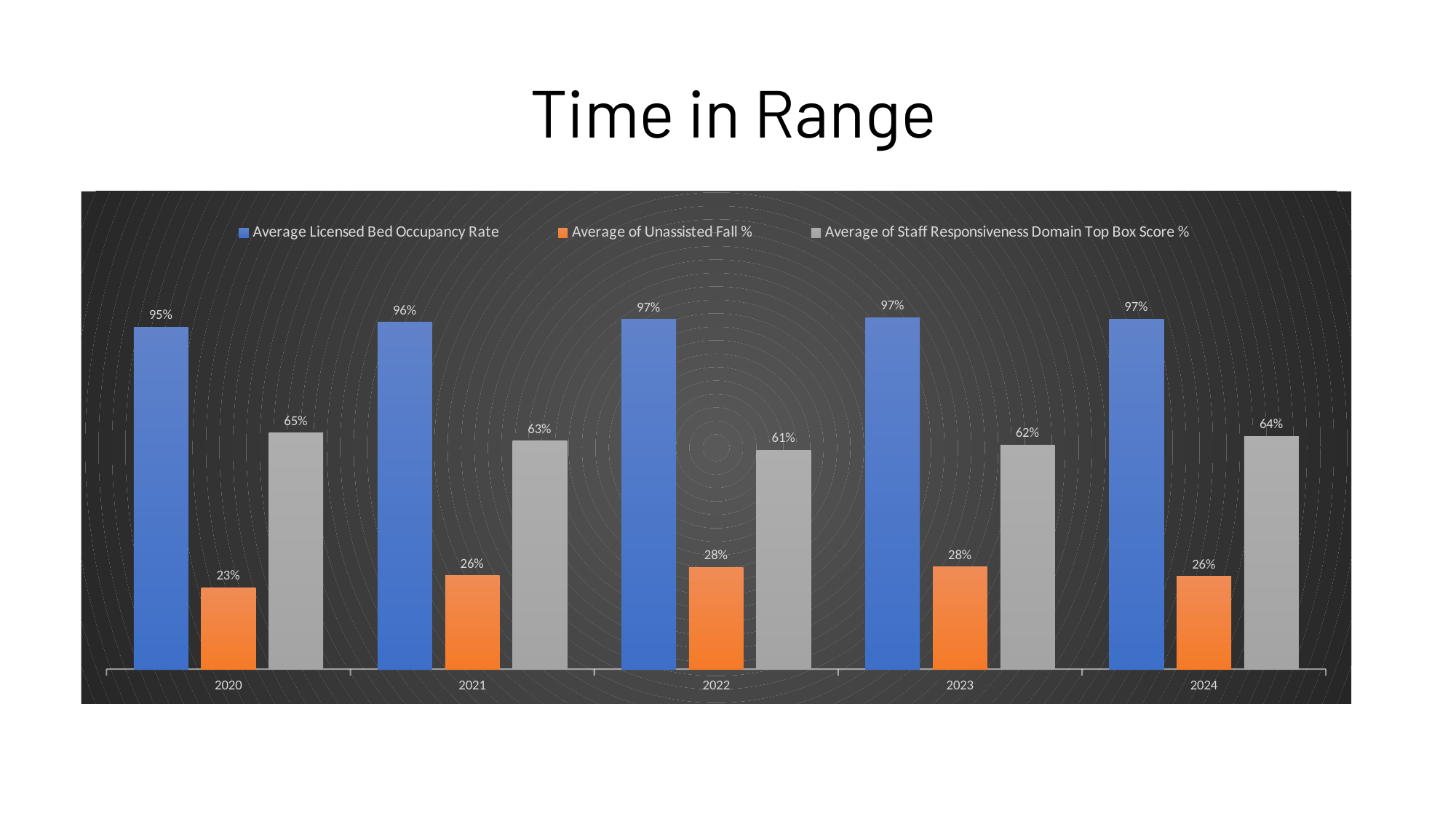

# Time in Range

### Chart

| Category | Average Licensed Bed Occupancy Rate | Average of Unassisted Fall % | Average of Staff Responsiveness Domain Top Box Score % |
|---|---|---|---|
| 2020 | 0.9458333333333333 | 0.22516666666666665 | 0.6532666666666668 |
| 2021 | 0.9591666666666665 | 0.25833333333333336 | 0.6306916666666668 |
| 2022 | 0.9666666666666667 | 0.2814166666666667 | 0.60585 |
| 2023 | 0.9716666666666667 | 0.2821666666666666 | 0.6201000000000001 |
| 2024 | 0.9675000000000001 | 0.2568333333333333 | 0.6444666666666666 |